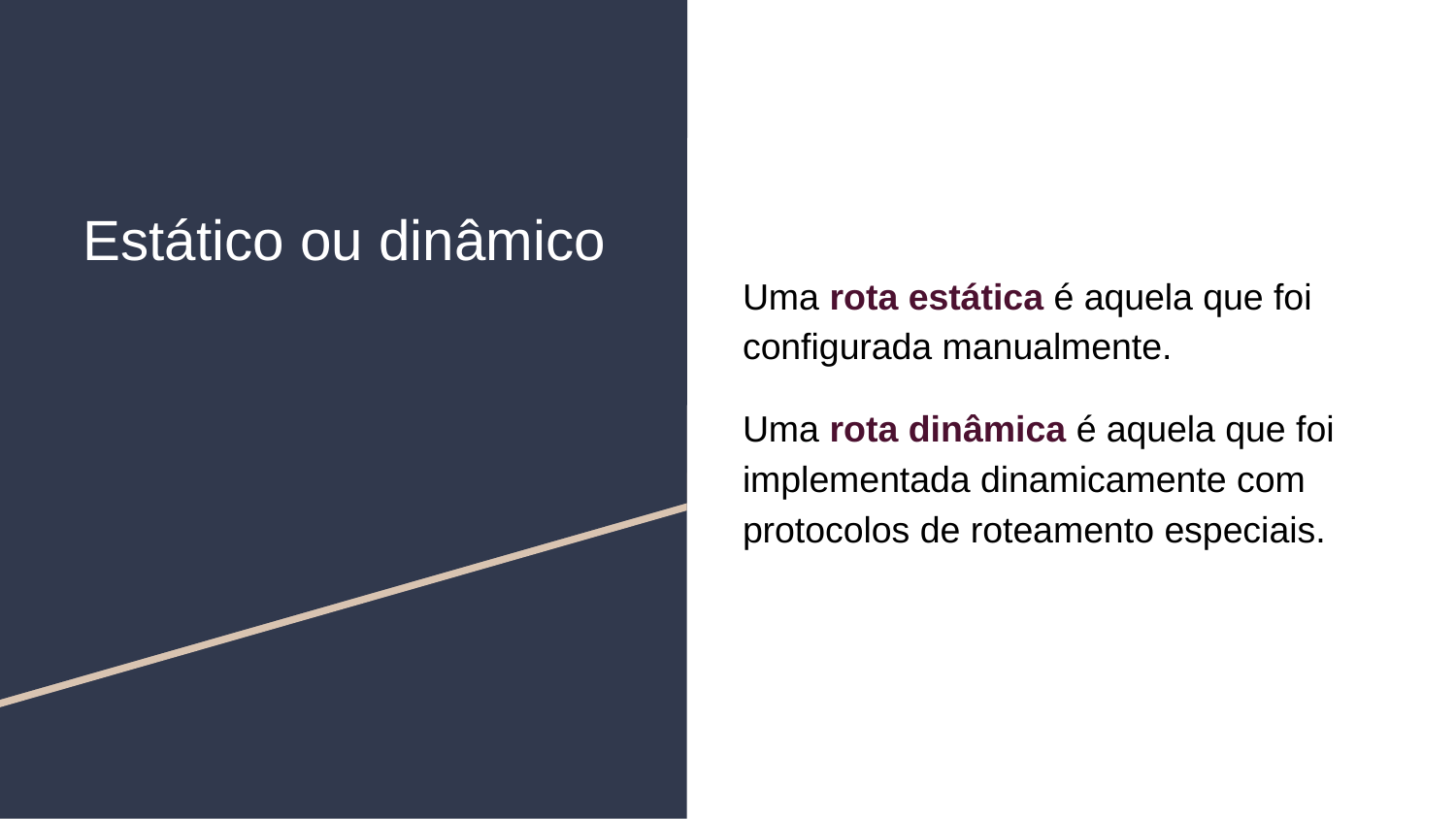

Uma rota estática é aquela que foi configurada manualmente.
Uma rota dinâmica é aquela que foi implementada dinamicamente com protocolos de roteamento especiais.

# Estático ou dinâmico